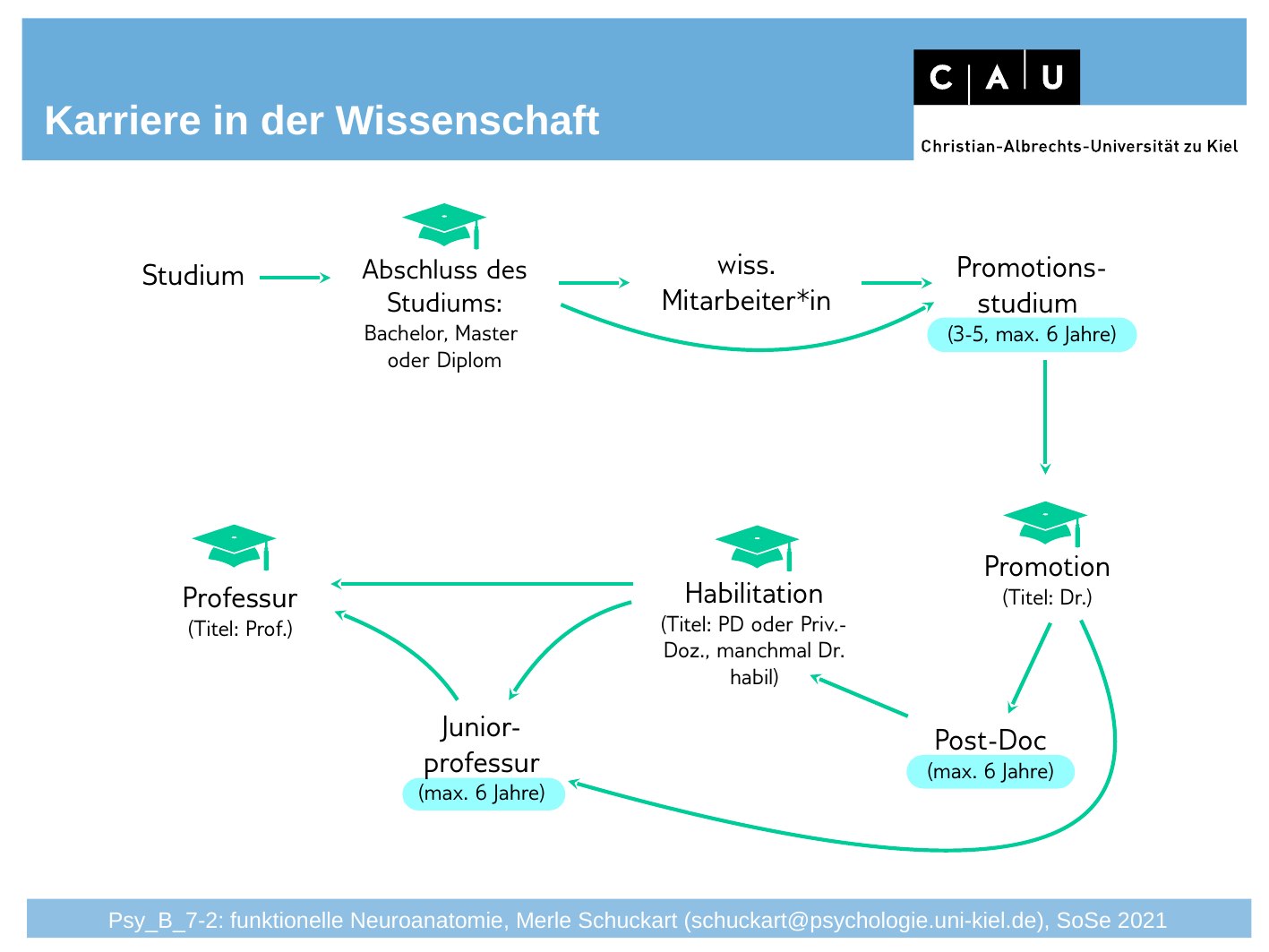

# Karriere in der Wissenschaft

wiss. Mitarbeiter*in
Promotions- studium
(3-5, max. 6 Jahre)
Abschluss des Studiums: Bachelor, Master
oder Diplom
Studium

Promotion
(Titel: Dr.)
Habilitation
(Titel: PD oder Priv.-Doz., manchmal Dr. habil)
Professur
(Titel: Prof.)

Junior-professur (max. 6 Jahre)
Post-Doc (max. 6 Jahre)

20
Psy_B_7-2: funktionelle Neuroanatomie, Merle Schuckart (schuckart@psychologie.uni-kiel.de), SoSe 2021